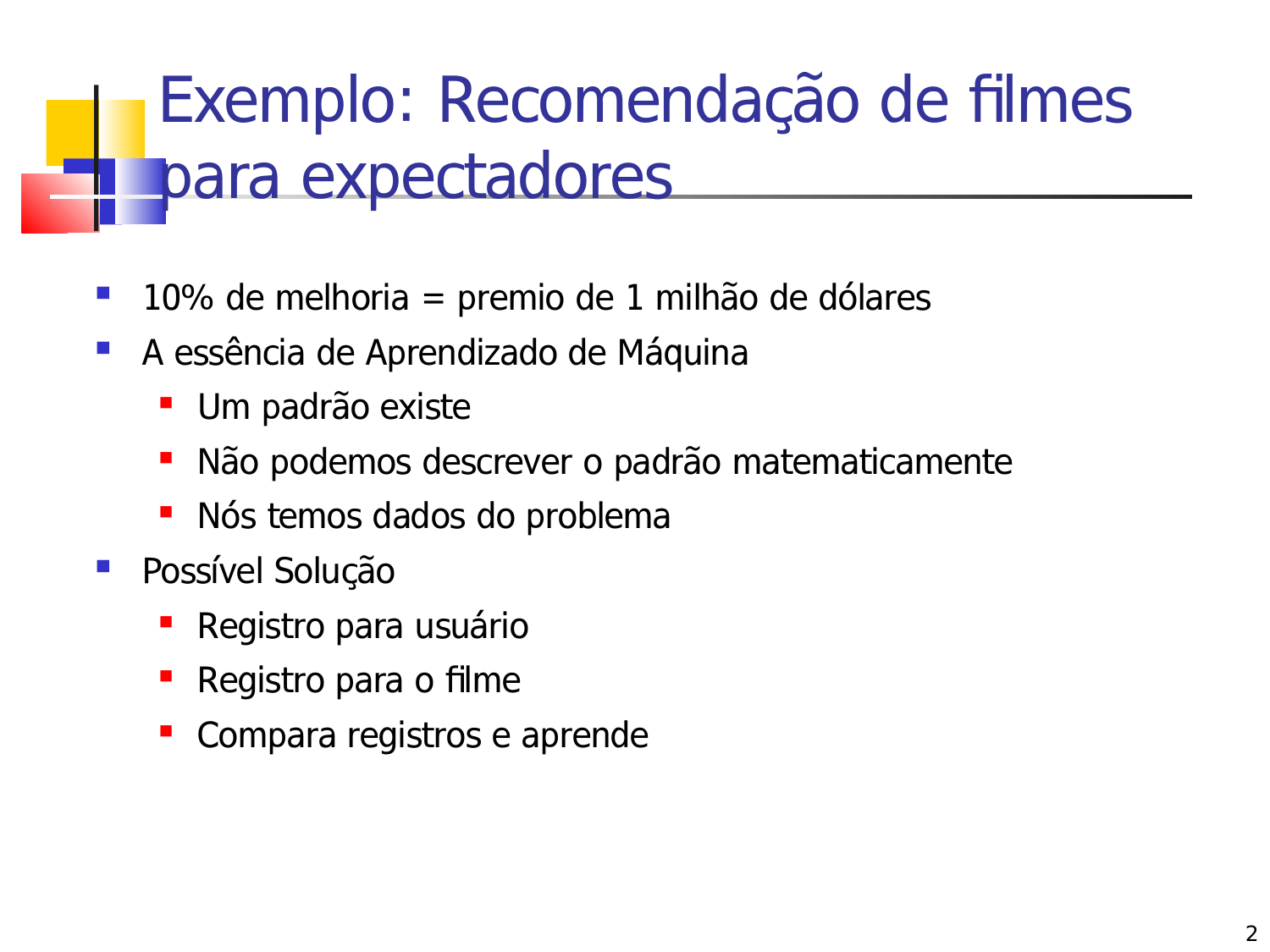

# Exemplo: Recomendação de filmes para expectadores
10% de melhoria = premio de 1 milhão de dólares
A essência de Aprendizado de Máquina
Um padrão existe
Não podemos descrever o padrão matematicamente
Nós temos dados do problema
Possível Solução
Registro para usuário
Registro para o filme
Compara registros e aprende
The Sims
FIFA Soccer
2